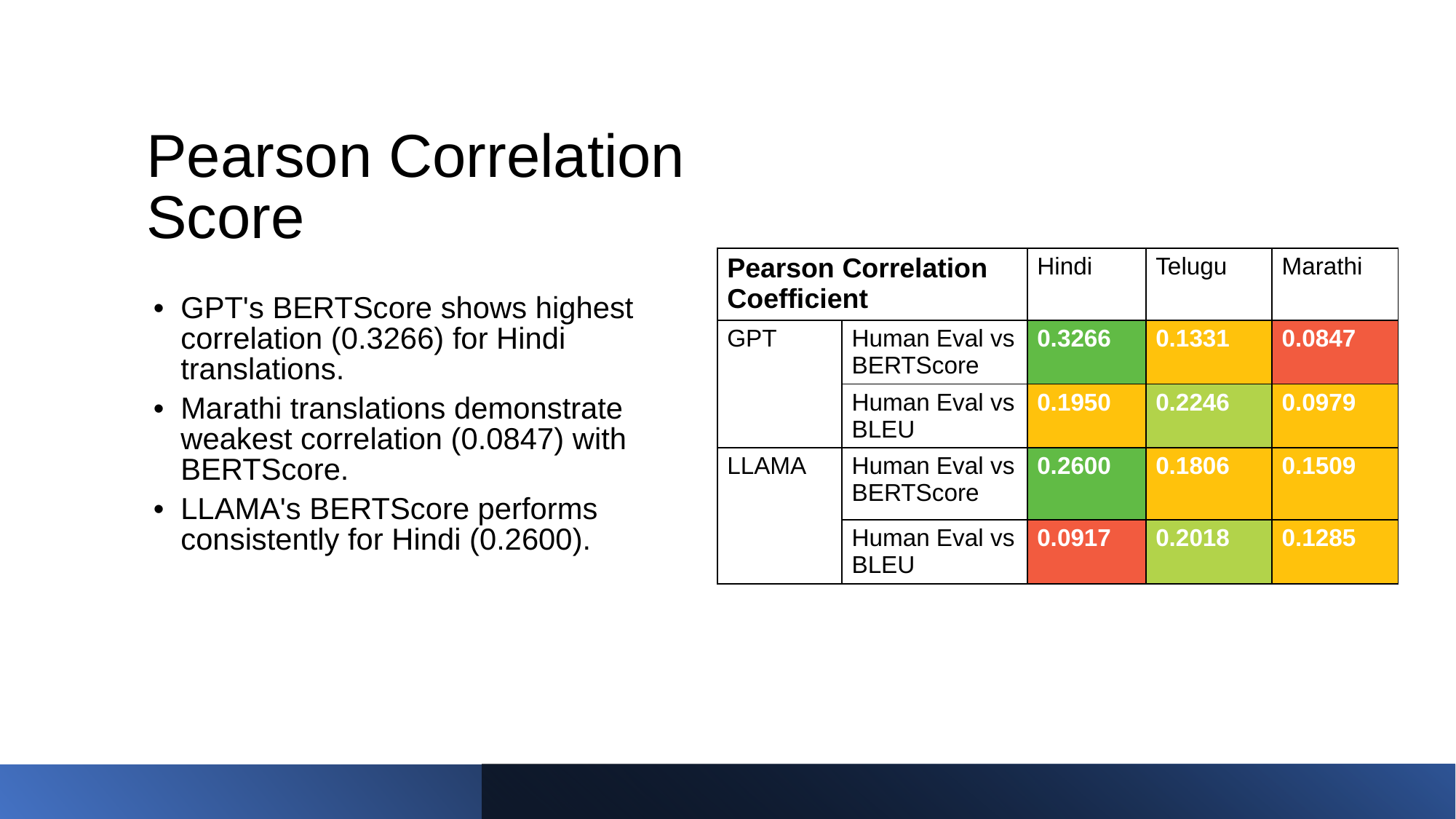

# Pearson Correlation Score
| Pearson Correlation Coefficient |  | Hindi | Telugu | Marathi |
| --- | --- | --- | --- | --- |
| GPT | Human Eval vs BERTScore | 0.3266 | 0.1331 | 0.0847 |
|  | Human Eval vs BLEU | 0.1950 | 0.2246 | 0.0979 |
| LLAMA | Human Eval vs BERTScore | 0.2600 | 0.1806 | 0.1509 |
|  | Human Eval vs BLEU | 0.0917 | 0.2018 | 0.1285 |
GPT's BERTScore shows highest correlation (0.3266) for Hindi translations.
Marathi translations demonstrate weakest correlation (0.0847) with BERTScore.
LLAMA's BERTScore performs consistently for Hindi (0.2600).